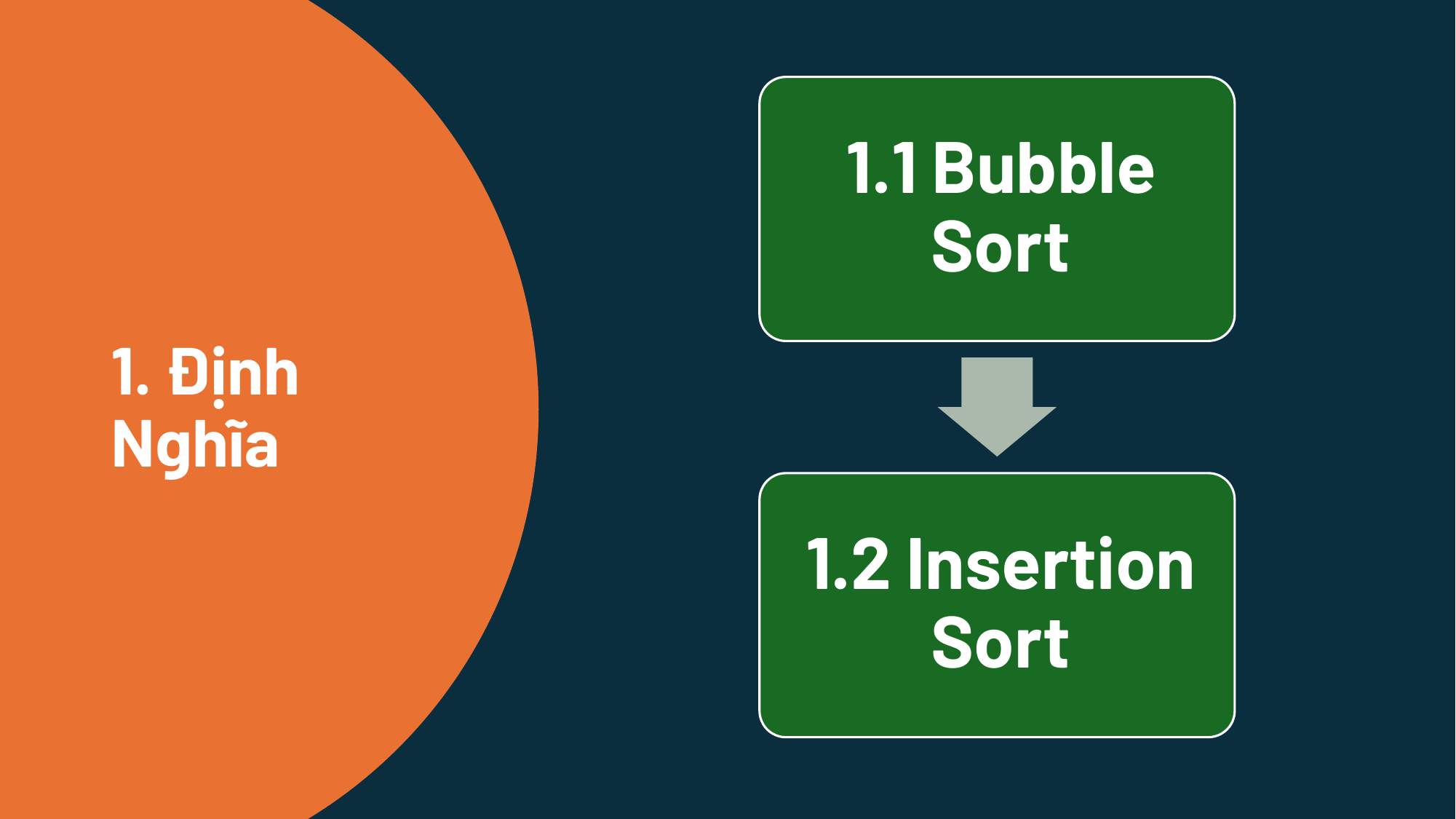

1.1 Bubble Sort

1.2 Insertion Sort
1. Định Nghĩa